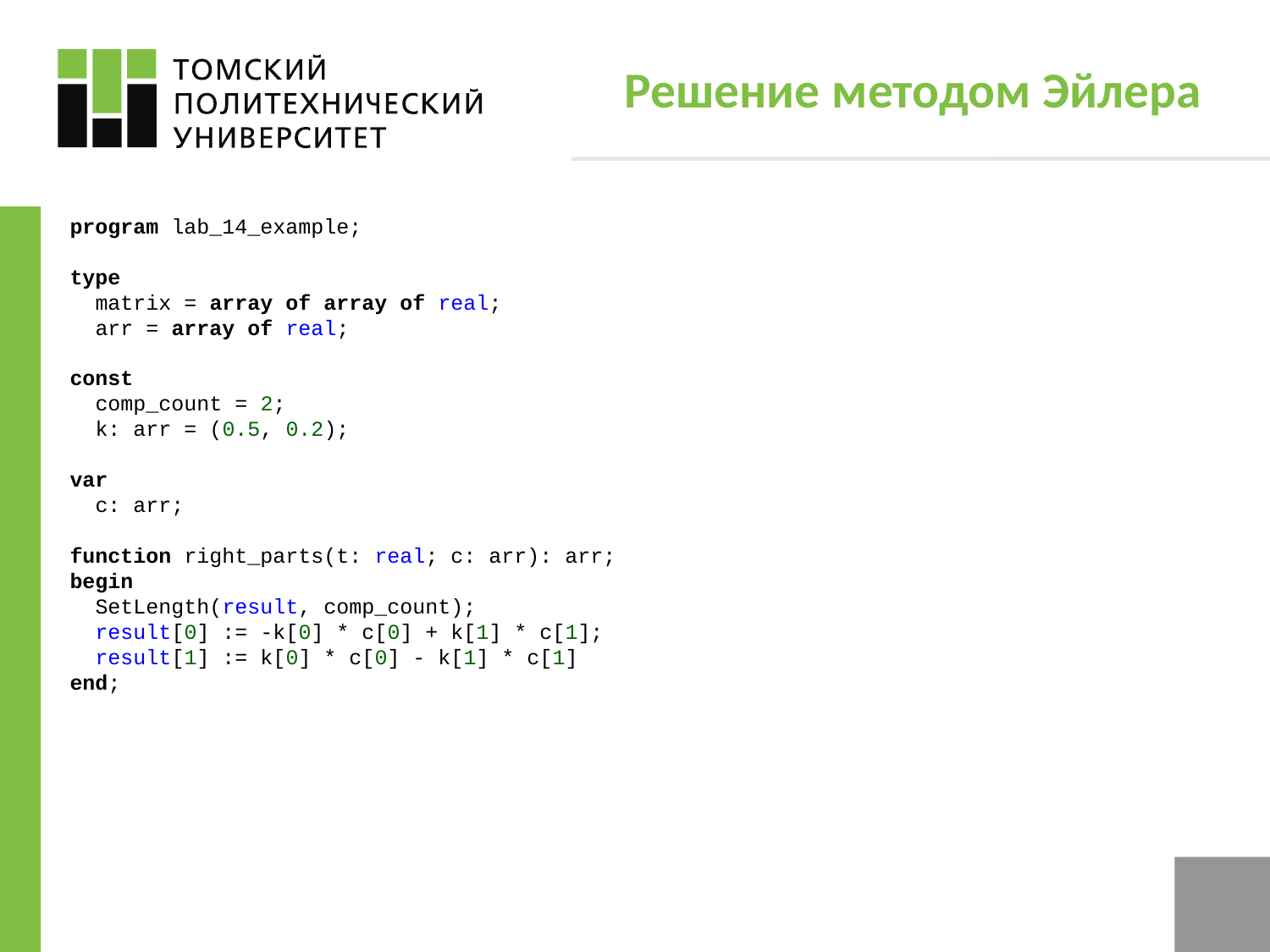

# Решение методом Эйлера

program lab_14_example;

type
  matrix = array of array of real;
  arr = array of real;

const
  comp_count = 2;
  k: arr = (0.5, 0.2);

var
  c: arr;

function right_parts(t: real; c: arr): arr;
begin
  SetLength(result, comp_count);
  result[0] := -k[0] * c[0] + k[1] * c[1];
  result[1] := k[0] * c[0] - k[1] * c[1]
end;

4